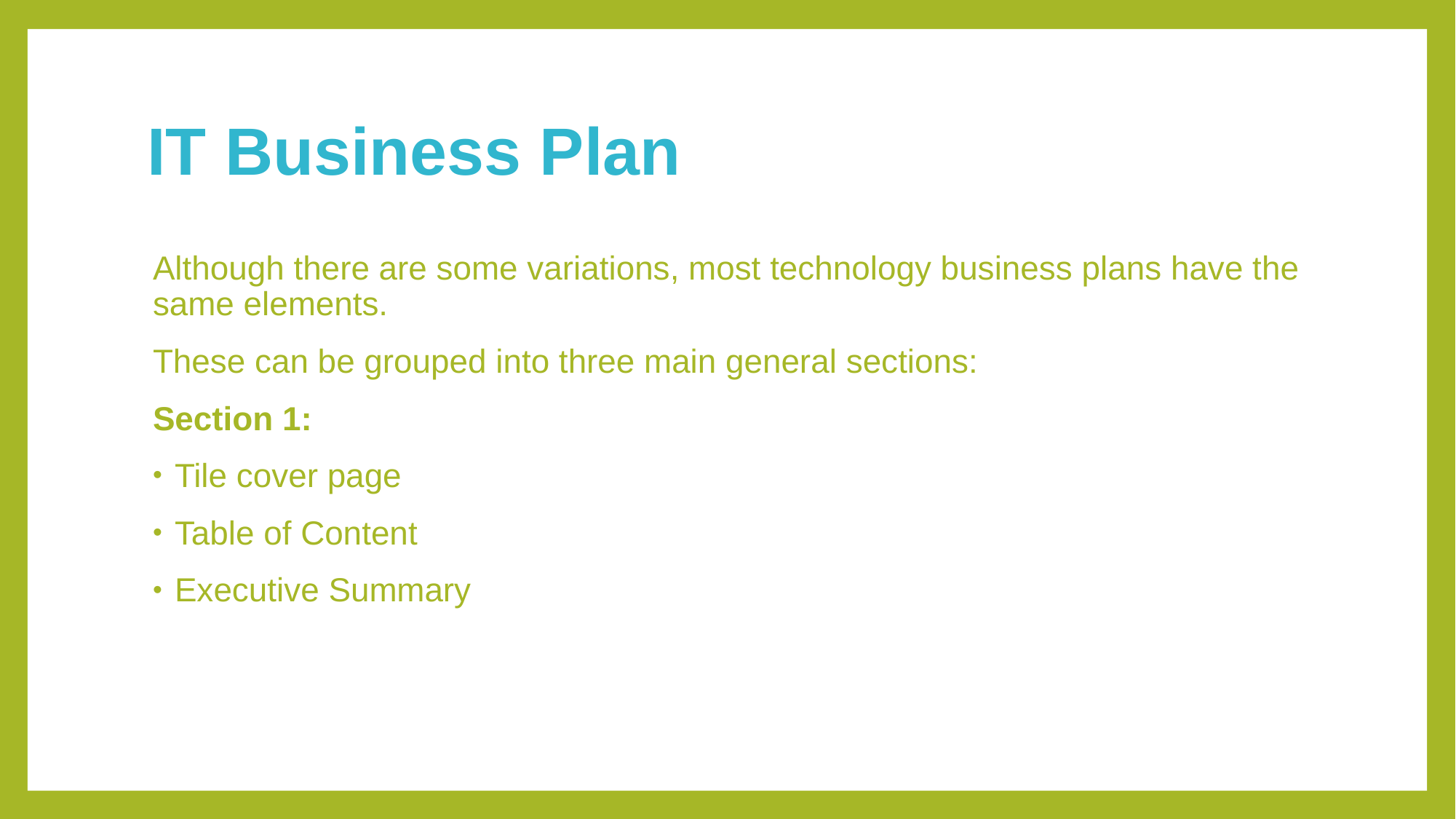

# IT Business Plan
Although there are some variations, most technology business plans have the same elements.
These can be grouped into three main general sections:
Section 1:
Tile cover page
Table of Content
Executive Summary